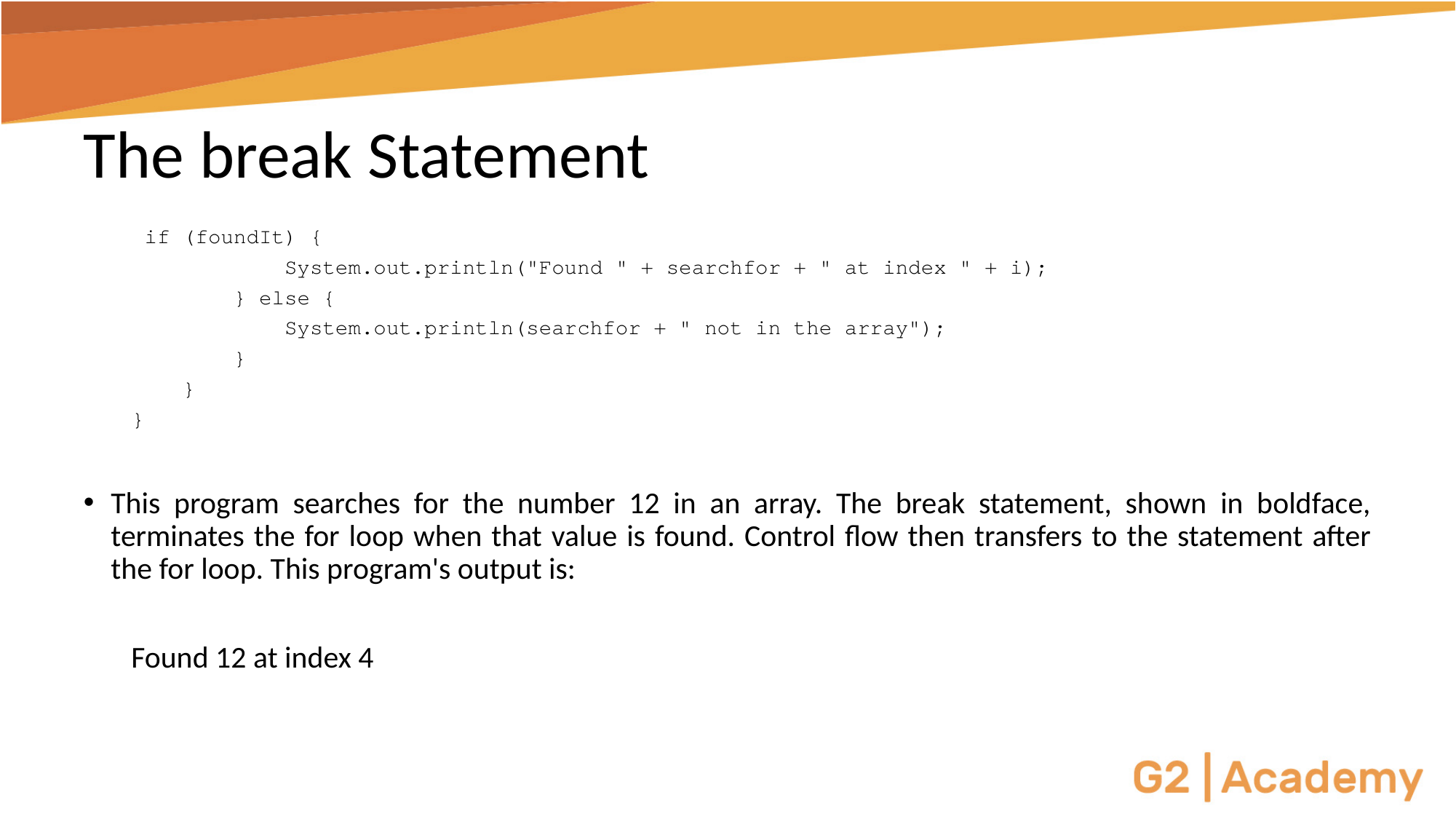

# The break Statement
 if (foundIt) {
            System.out.println("Found " + searchfor + " at index " + i);
        } else {
            System.out.println(searchfor + " not in the array");
        }
    }
}

This program searches for the number 12 in an array. The break statement, shown in boldface, terminates the for loop when that value is found. Control flow then transfers to the statement after the for loop. This program's output is:

     Found 12 at index 4